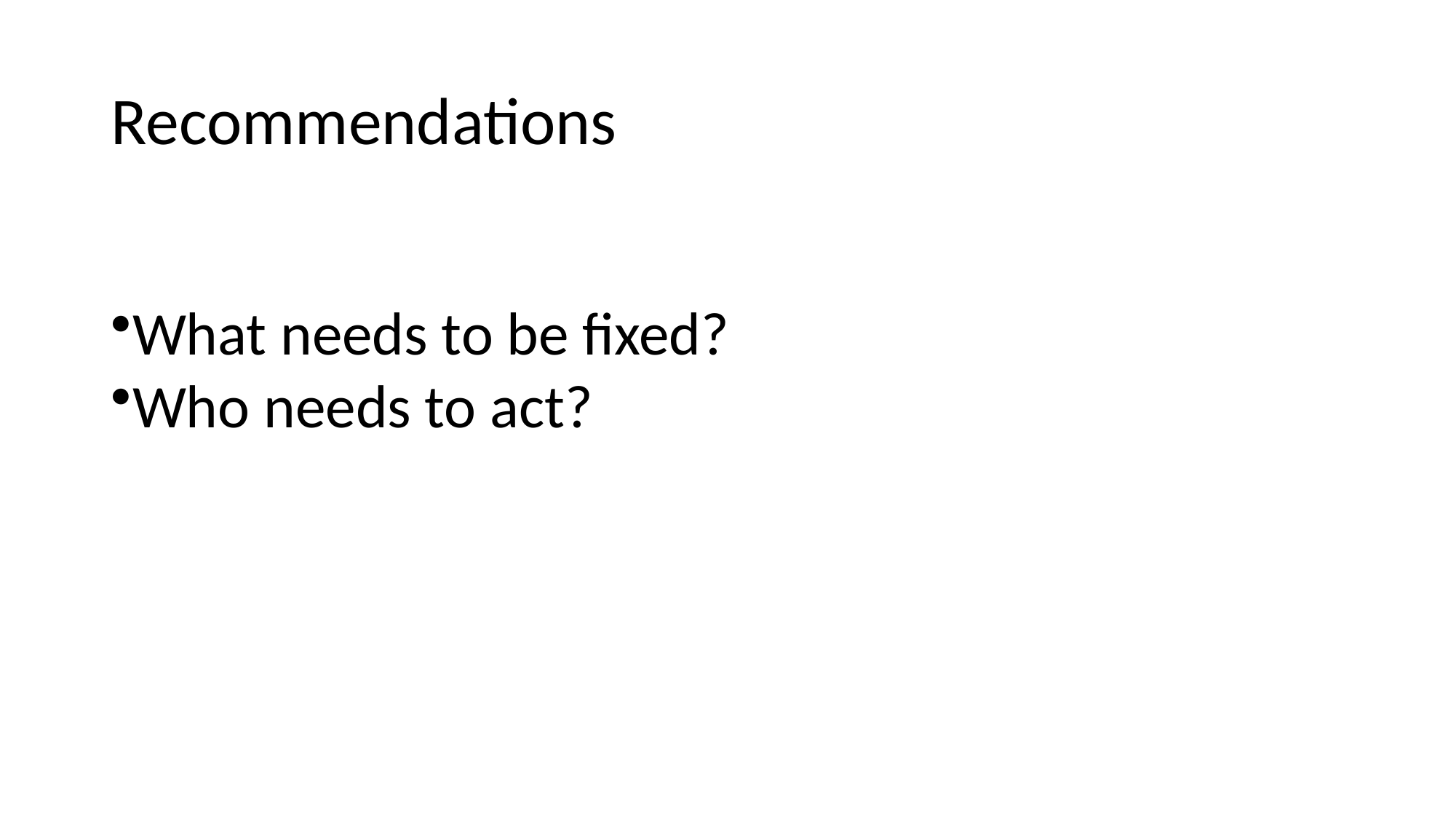

# Recommendations
What needs to be fixed?
Who needs to act?